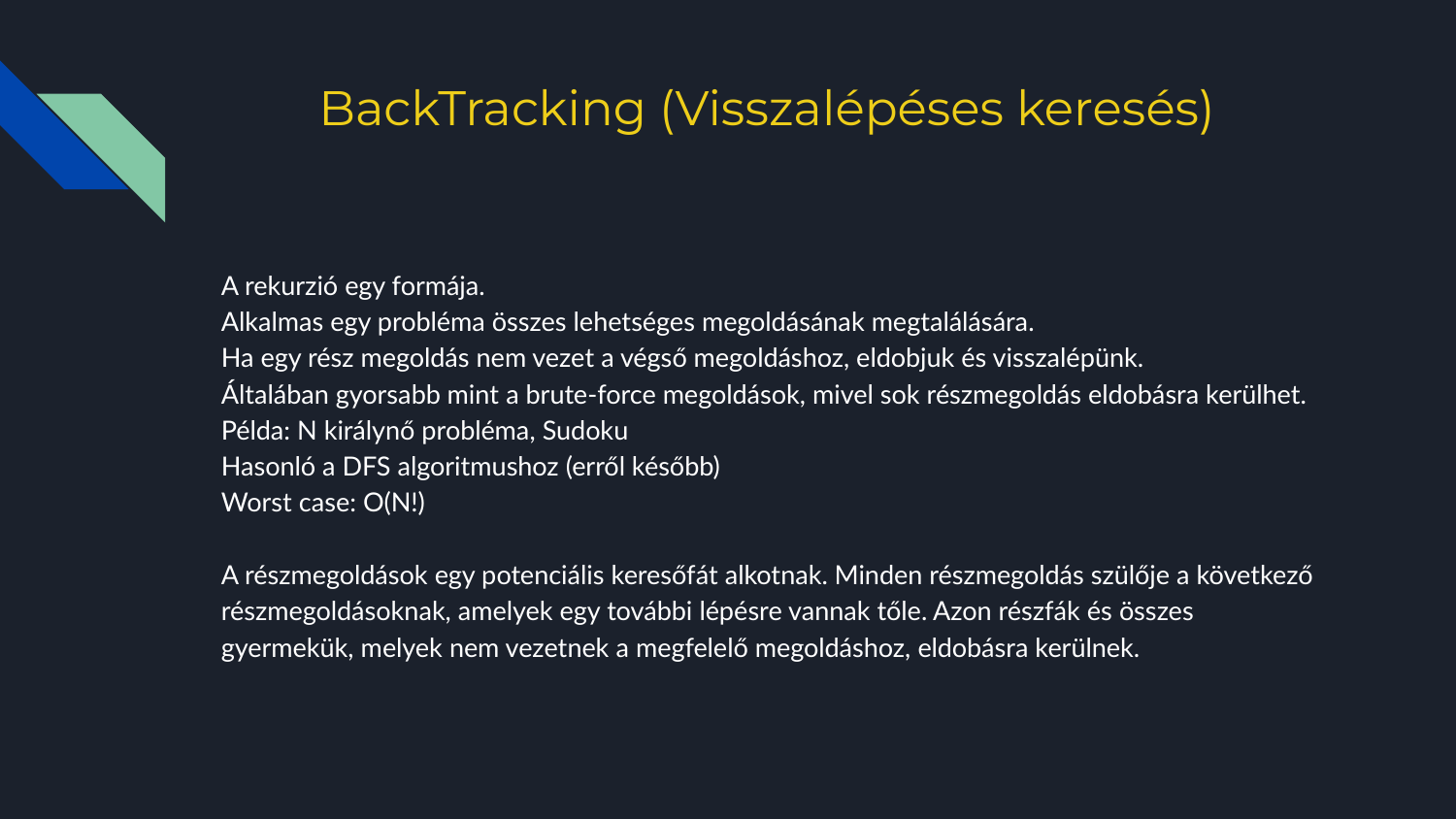

# BackTracking (Visszalépéses keresés)
A rekurzió egy formája.
Alkalmas egy probléma összes lehetséges megoldásának megtalálására.
Ha egy rész megoldás nem vezet a végső megoldáshoz, eldobjuk és visszalépünk.
Általában gyorsabb mint a brute-force megoldások, mivel sok részmegoldás eldobásra kerülhet.
Példa: N királynő probléma, Sudoku
Hasonló a DFS algoritmushoz (erről később)
Worst case: O(N!)
A részmegoldások egy potenciális keresőfát alkotnak. Minden részmegoldás szülője a következő részmegoldásoknak, amelyek egy további lépésre vannak tőle. Azon részfák és összes gyermekük, melyek nem vezetnek a megfelelő megoldáshoz, eldobásra kerülnek.